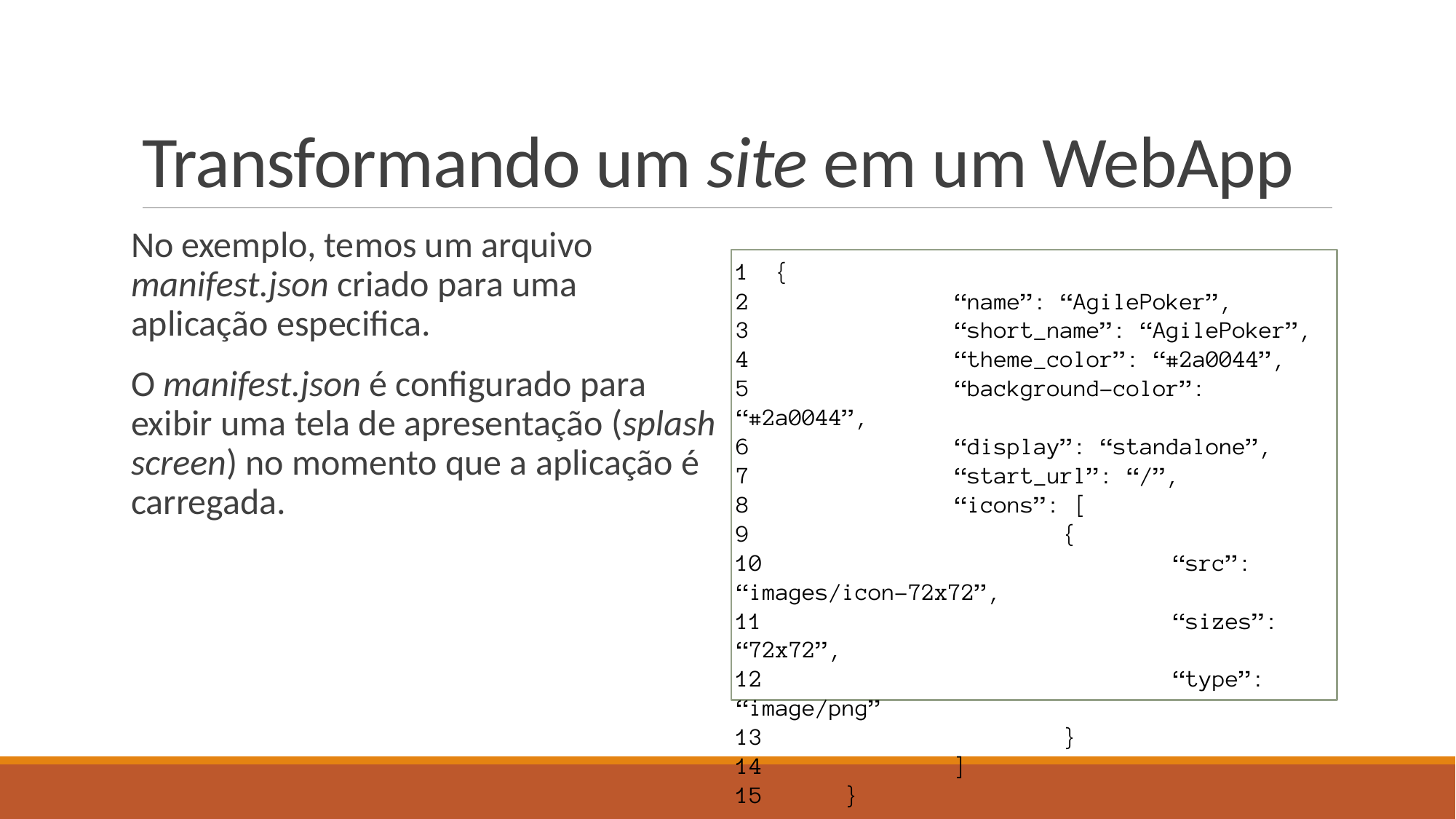

# Transformando um site em um WebApp
No exemplo, temos um arquivo manifest.json criado para uma aplicação especifica.
O manifest.json é configurado para exibir uma tela de apresentação (splash screen) no momento que a aplicação é carregada.

1  {
2		“name”: “AgilePoker”,
3  		“short_name”: “AgilePoker”,
4		“theme_color”: “#2a0044”,
5		“background-color”: “#2a0044”,
6		“display”: “standalone”,
7		“start_url”: “/”,
8		“icons”: [
9			{
10				“src”: “images/icon-72x72”,
11				“sizes”: “72x72”,
12				“type”: “image/png”
13			}
14	  	]
15	}